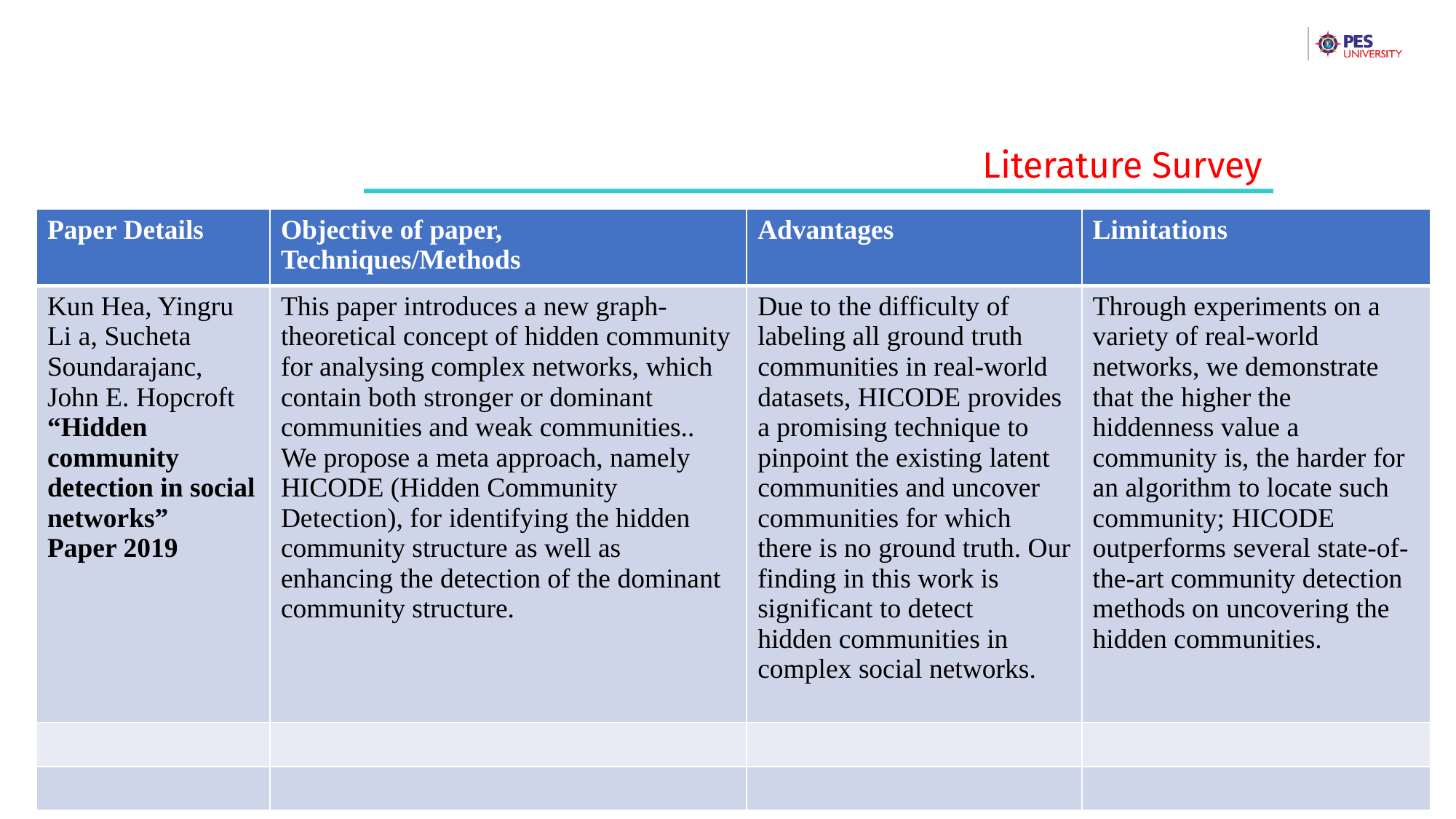

Literature Survey

| Paper Details | Objective of paper, Techniques/Methods | Advantages | Limitations |
| --- | --- | --- | --- |
| Kun Hea, Yingru Li a, Sucheta Soundarajanc, John E. Hopcroft “Hidden community detection in social networks” Paper 2019 | This paper introduces a new graph-theoretical concept of hidden community for analysing complex networks, which contain both stronger or dominant communities and weak communities.. We propose a meta approach, namely HICODE (Hidden Community Detection), for identifying the hidden community structure as well as enhancing the detection of the dominant community structure. | Due to the difficulty of labeling all ground truth communities in real-world datasets, HICODE provides a promising technique to pinpoint the existing latent communities and uncover communities for which there is no ground truth. Our finding in this work is significant to detect hidden communities in complex social networks. | Through experiments on a variety of real-world networks, we demonstrate that the higher the hiddenness value a community is, the harder for an algorithm to locate such community; HICODE outperforms several state-of-the-art community detection methods on uncovering the hidden communities. |
|  |  |  |  |
|  |  |  |  |